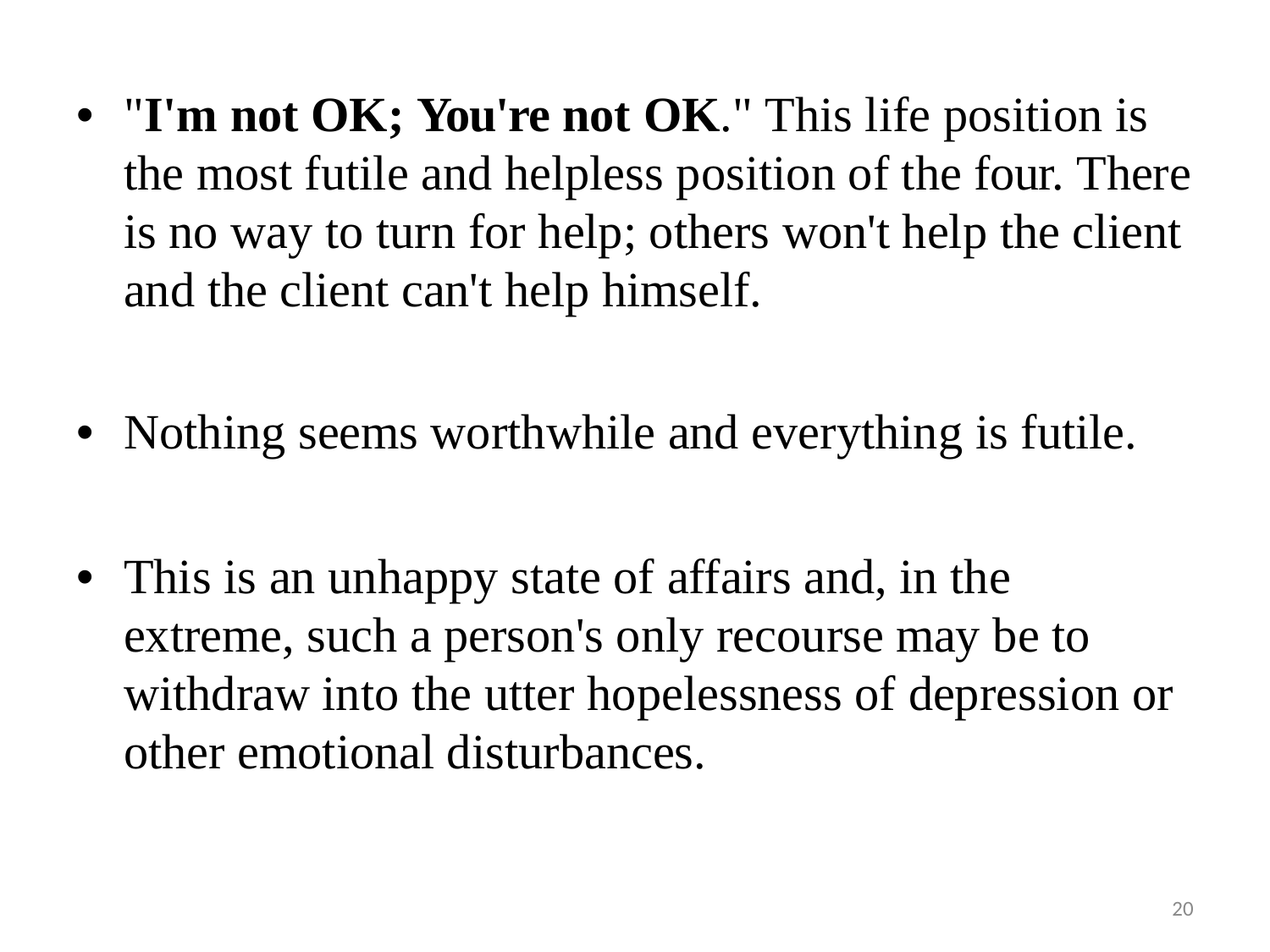

• "I'm not OK; You're not OK." This life position is the most futile and helpless position of the four. There is no way to turn for help; others won't help the client and the client can't help himself.

• Nothing seems worthwhile and everything is futile.

• This is an unhappy state of affairs and, in the extreme, such a person's only recourse may be to withdraw into the utter hopelessness of depression or other emotional disturbances.

20